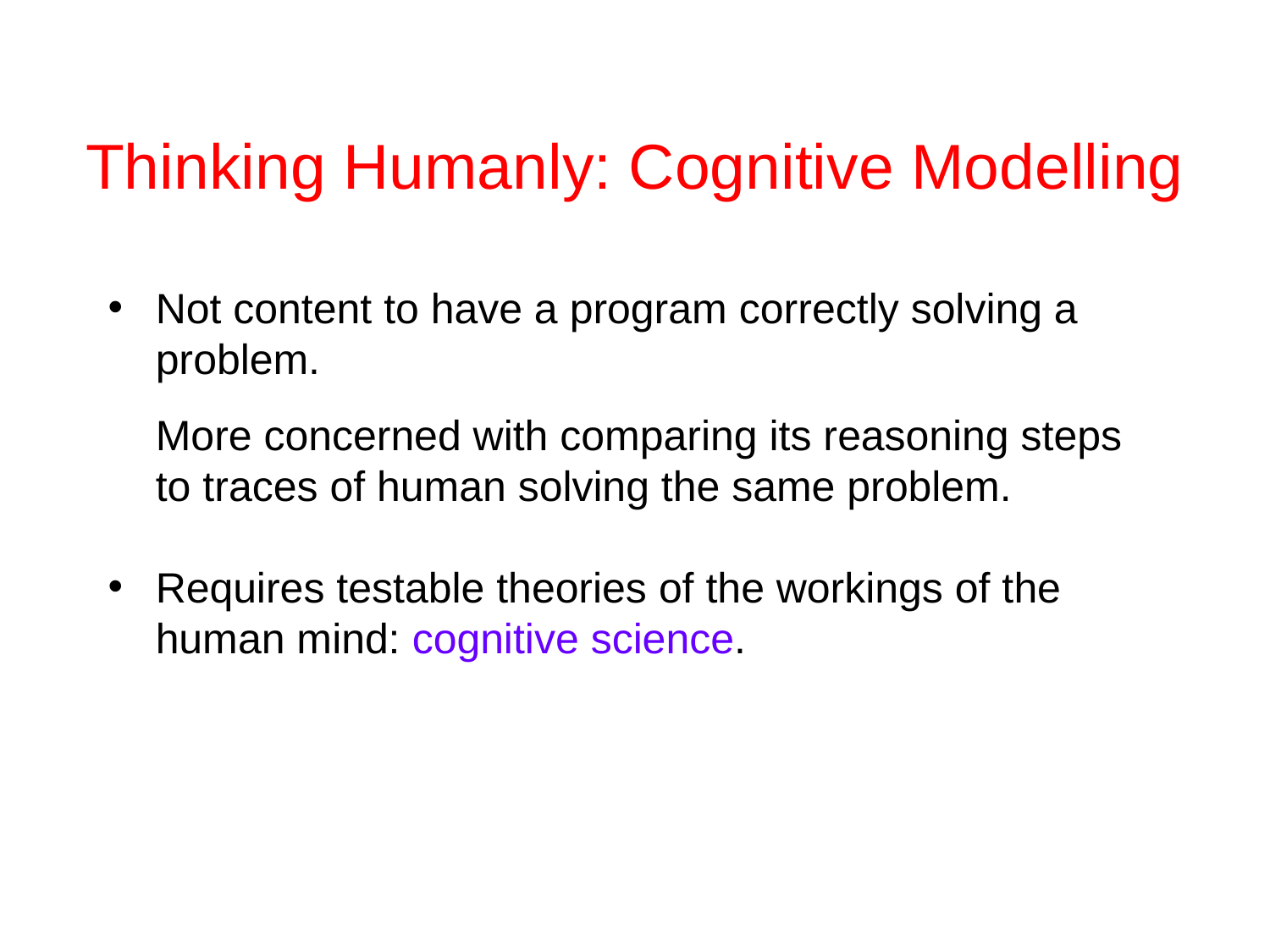

# Thinking Humanly: Cognitive Modelling
Not content to have a program correctly solving a problem.
	More concerned with comparing its reasoning steps
	to traces of human solving the same problem.

Requires testable theories of the workings of the
	human mind: cognitive science.